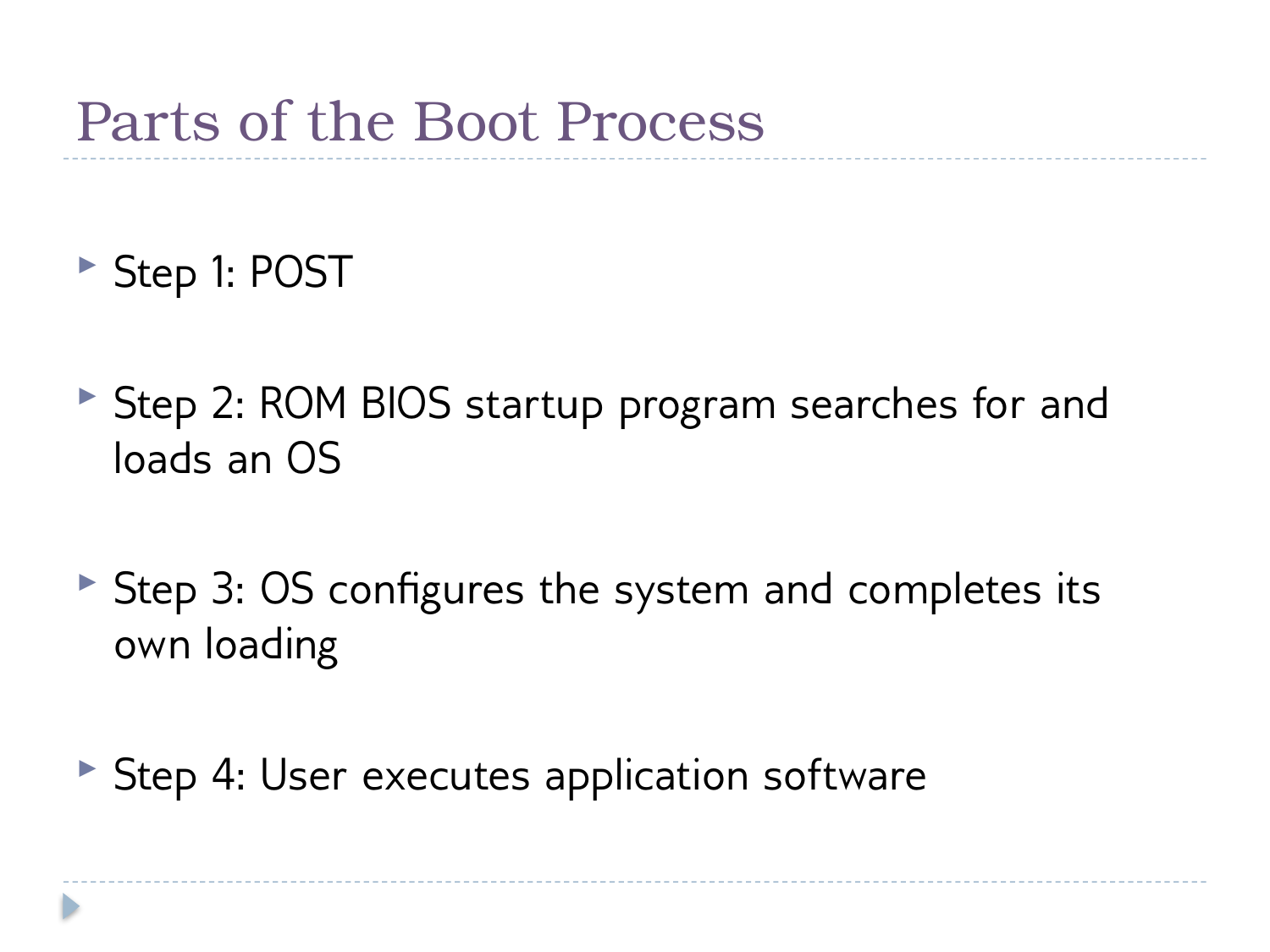

# Parts of the Boot Process

Step 1: POST

Step 2: ROM BIOS startup program searches for and loads an OS

Step 3: OS configures the system and completes its own loading

Step 4: User executes application software